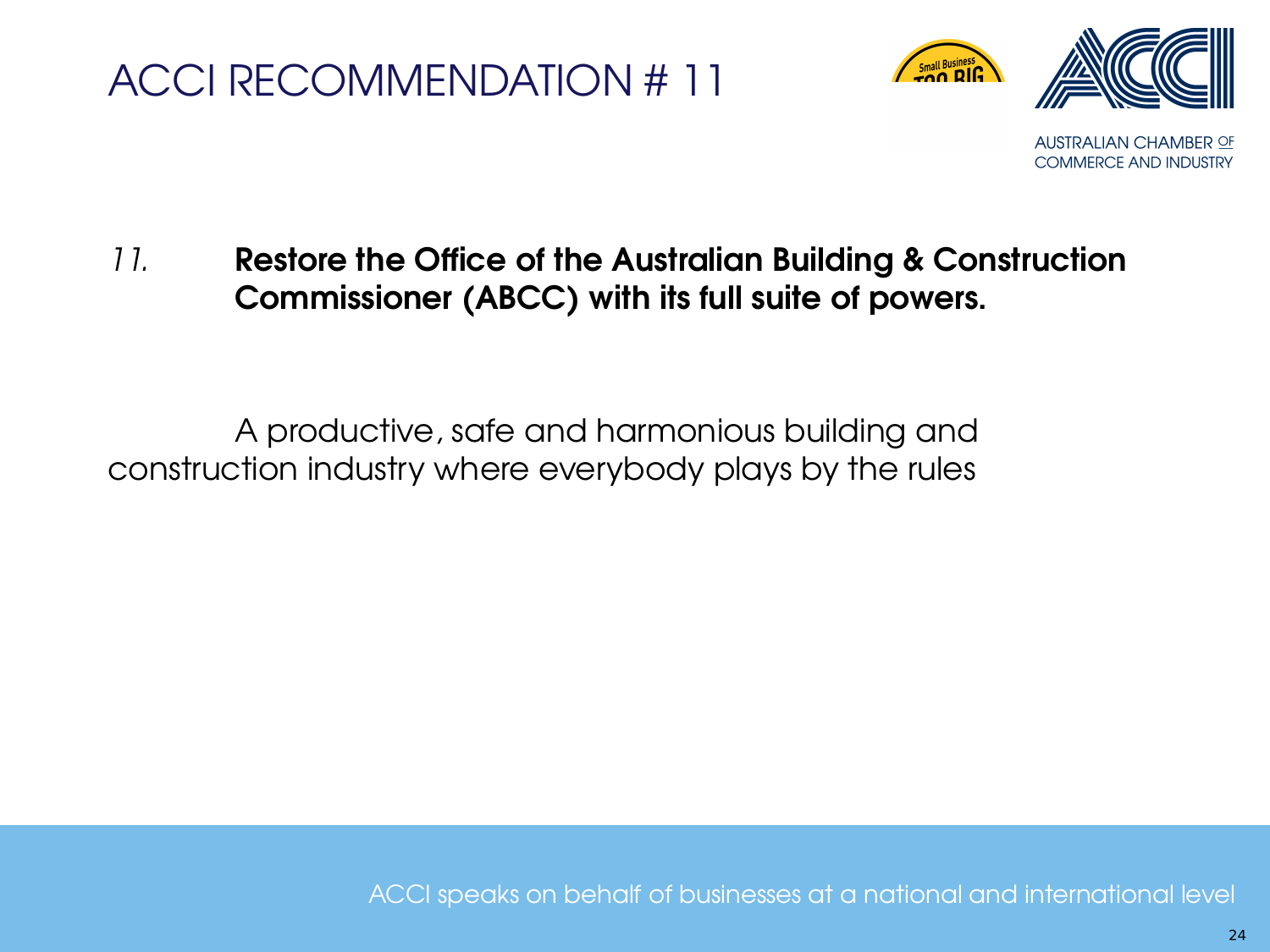

# ACCI RECOMMENDATION # 11
11.	Restore the Office of the Australian Building & Construction 	Commissioner (ABCC) with its full suite of powers.

	A productive, safe and harmonious building and 	construction industry where everybody plays by the rules
24